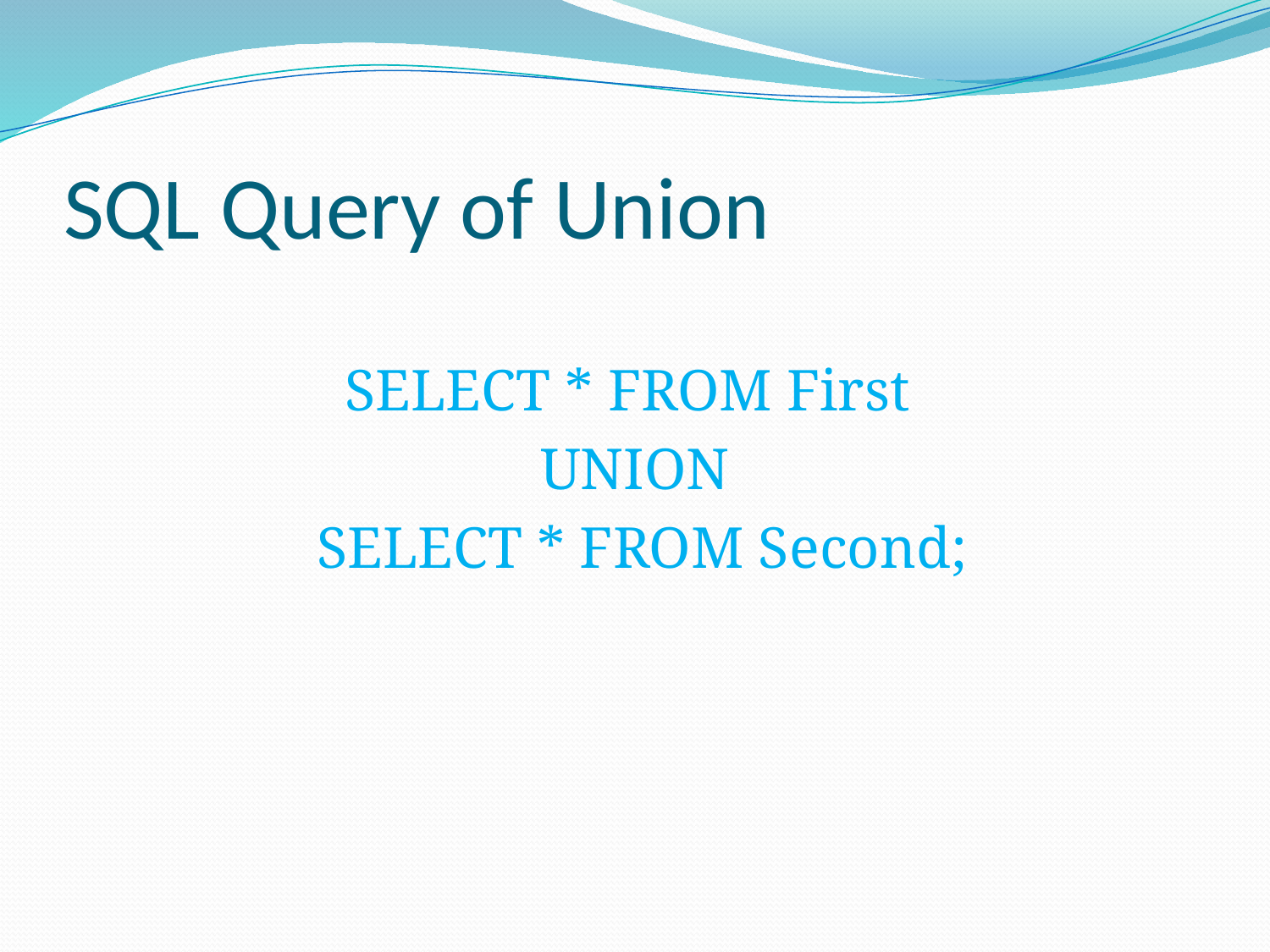

# SQL Query of Union

SELECT * FROM First
UNION
 SELECT * FROM Second;